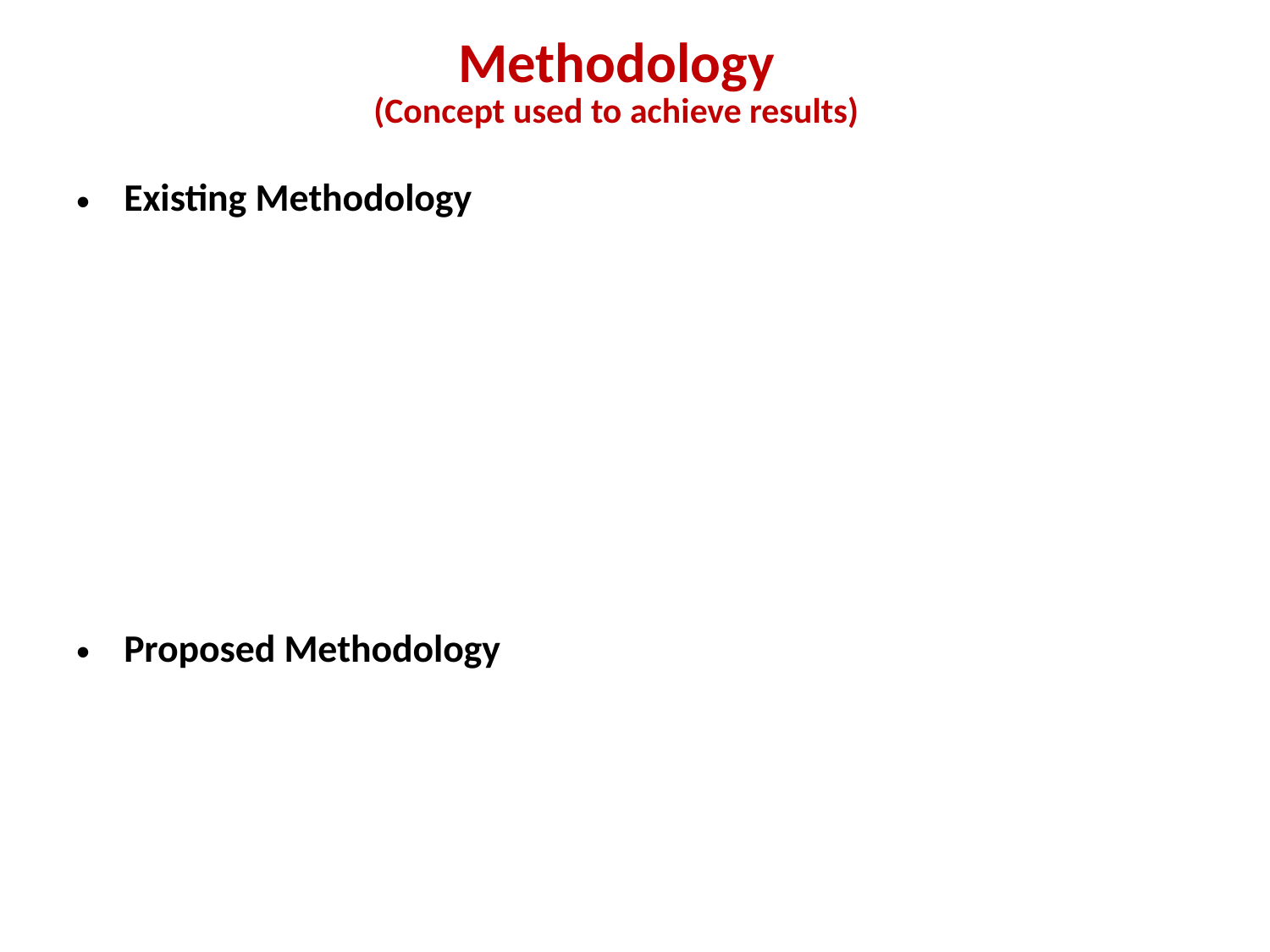

# Methodology (Concept used to achieve results)
Existing Methodology

Proposed Methodology